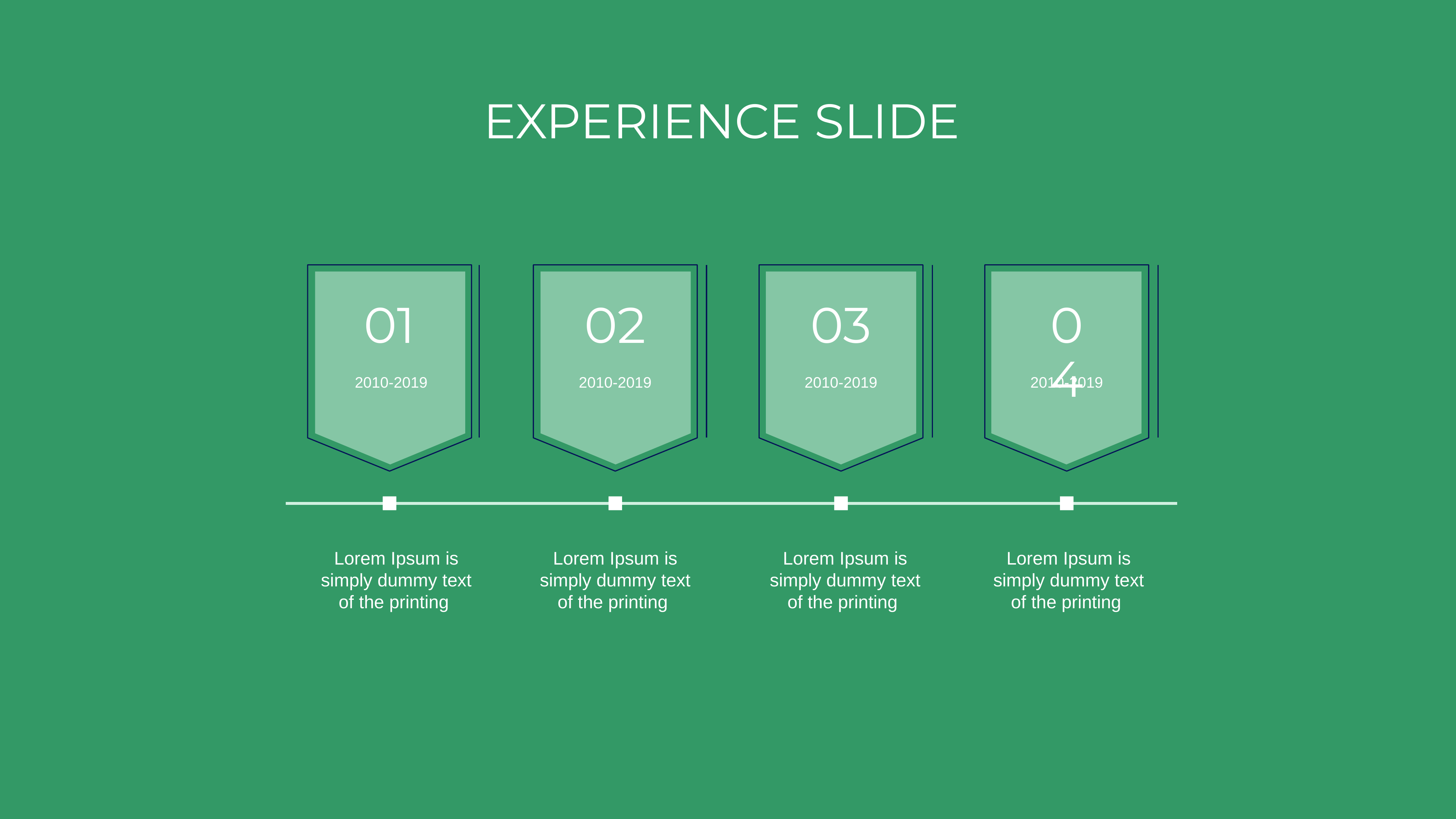

# EXPERIENCE SLIDE

01
02
03
04
2010-2019

2010-2019

2010-2019

2010-2019

Lorem Ipsum is simply dummy text of the printing
Lorem Ipsum is simply dummy text of the printing
Lorem Ipsum is simply dummy text of the printing
Lorem Ipsum is simply dummy text of the printing